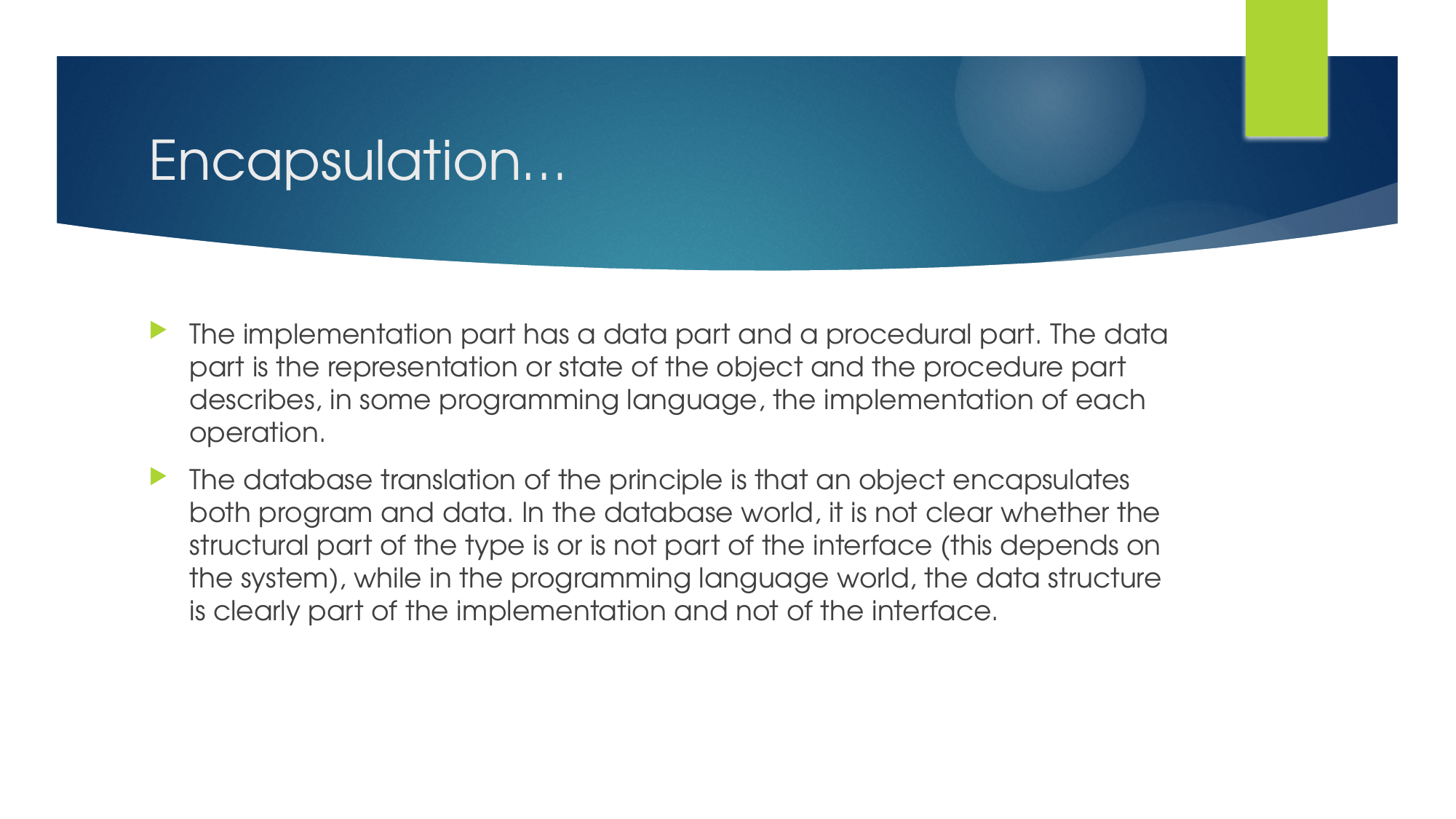

# Encapsulation…
The implementation part has a data part and a procedural part. The data part is the representation or state of the object and the procedure part describes, in some programming language, the implementation of each operation.
The database translation of the principle is that an object encapsulates both program and data. In the database world, it is not clear whether the structural part of the type is or is not part of the interface (this depends on the system), while in the programming language world, the data structure is clearly part of the implementation and not of the interface.